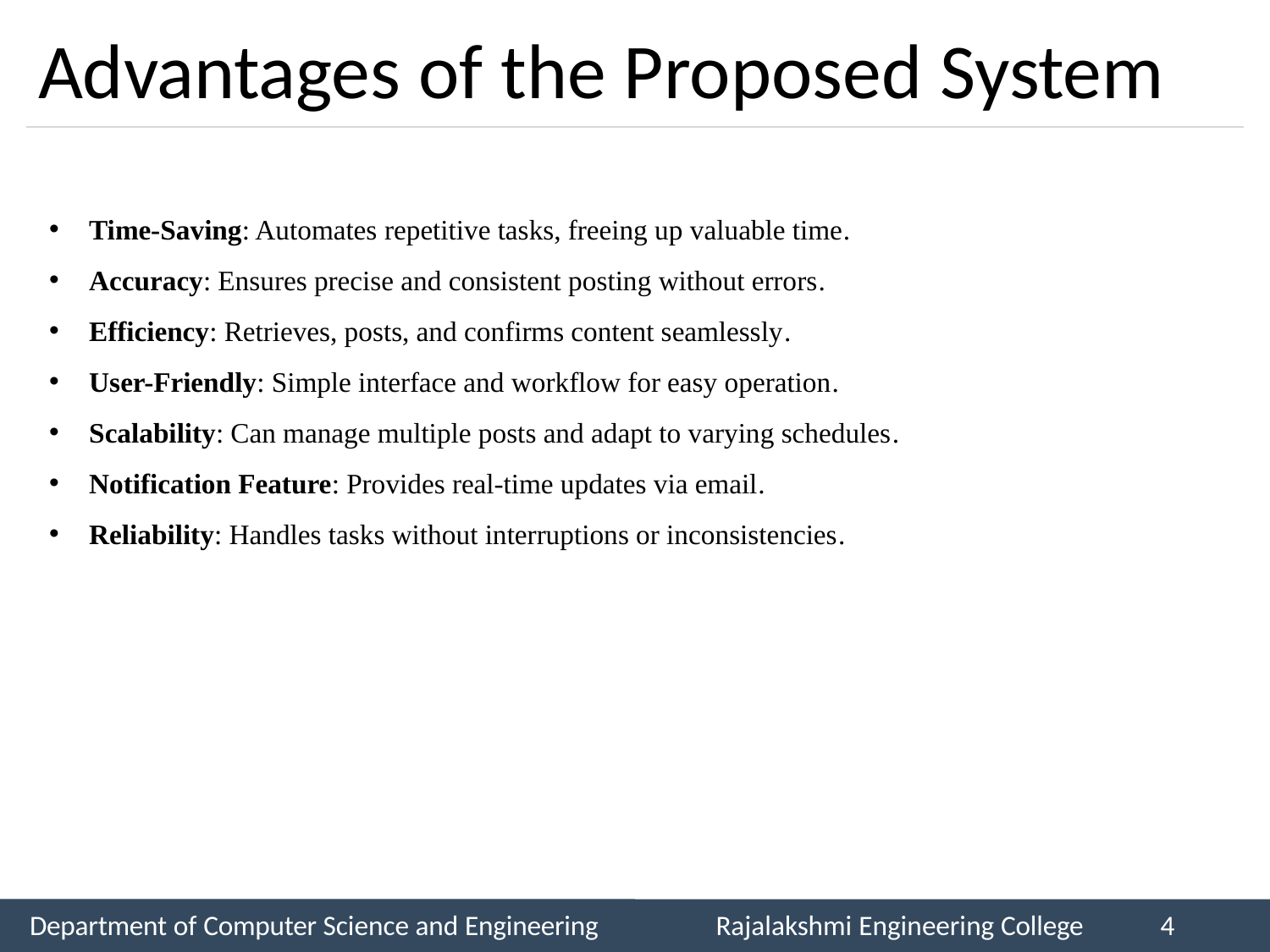

# Advantages of the Proposed System
Time-Saving: Automates repetitive tasks, freeing up valuable time.
Accuracy: Ensures precise and consistent posting without errors.
Efficiency: Retrieves, posts, and confirms content seamlessly.
User-Friendly: Simple interface and workflow for easy operation.
Scalability: Can manage multiple posts and adapt to varying schedules.
Notification Feature: Provides real-time updates via email.
Reliability: Handles tasks without interruptions or inconsistencies.

Department of Computer Science and Engineering
Rajalakshmi Engineering College
4